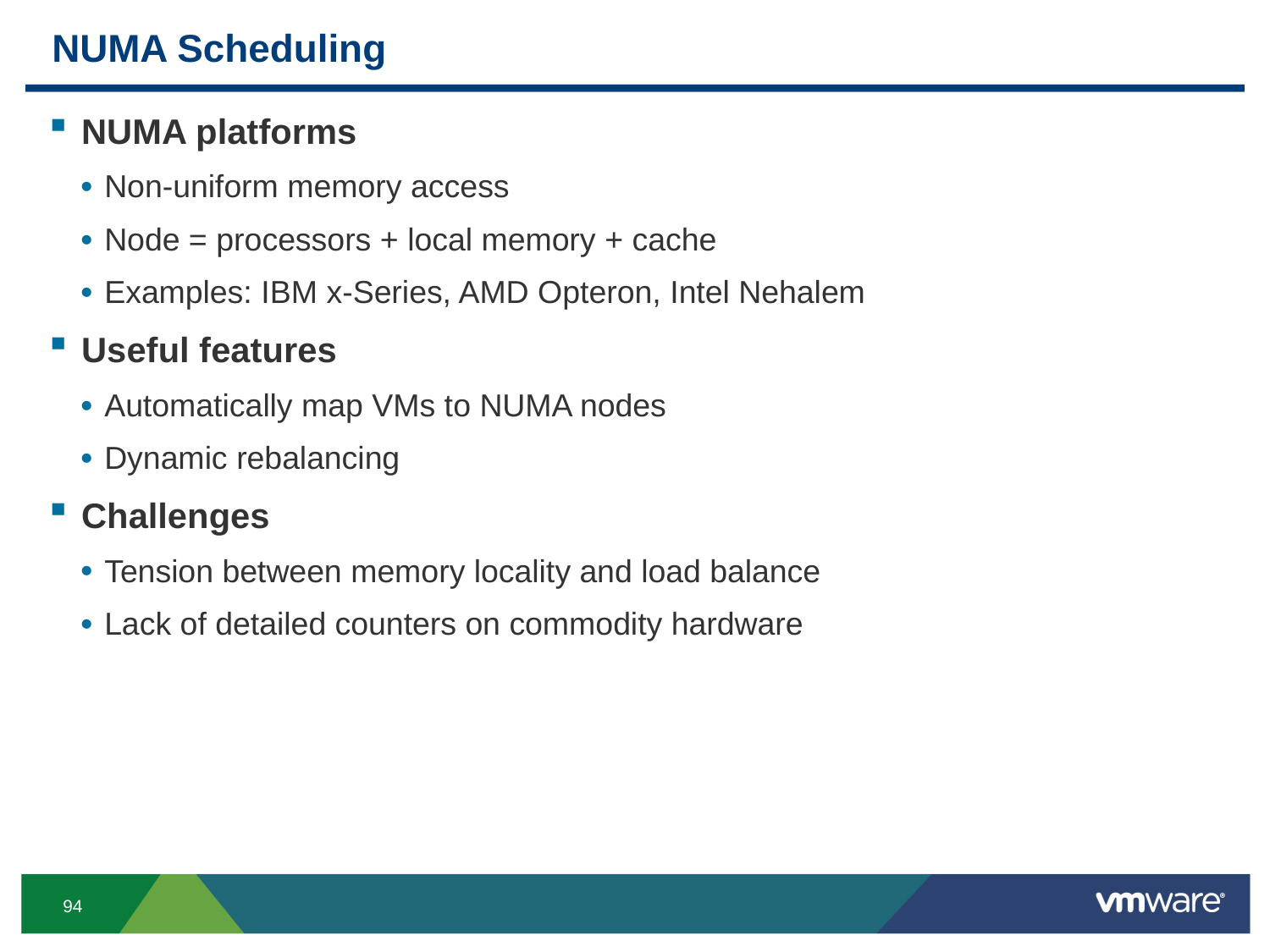

# NUMA Scheduling
NUMA platforms
Non-uniform memory access
Node = processors + local memory + cache
Examples: IBM x-Series, AMD Opteron, Intel Nehalem
Useful features
Automatically map VMs to NUMA nodes
Dynamic rebalancing
Challenges
Tension between memory locality and load balance
Lack of detailed counters on commodity hardware